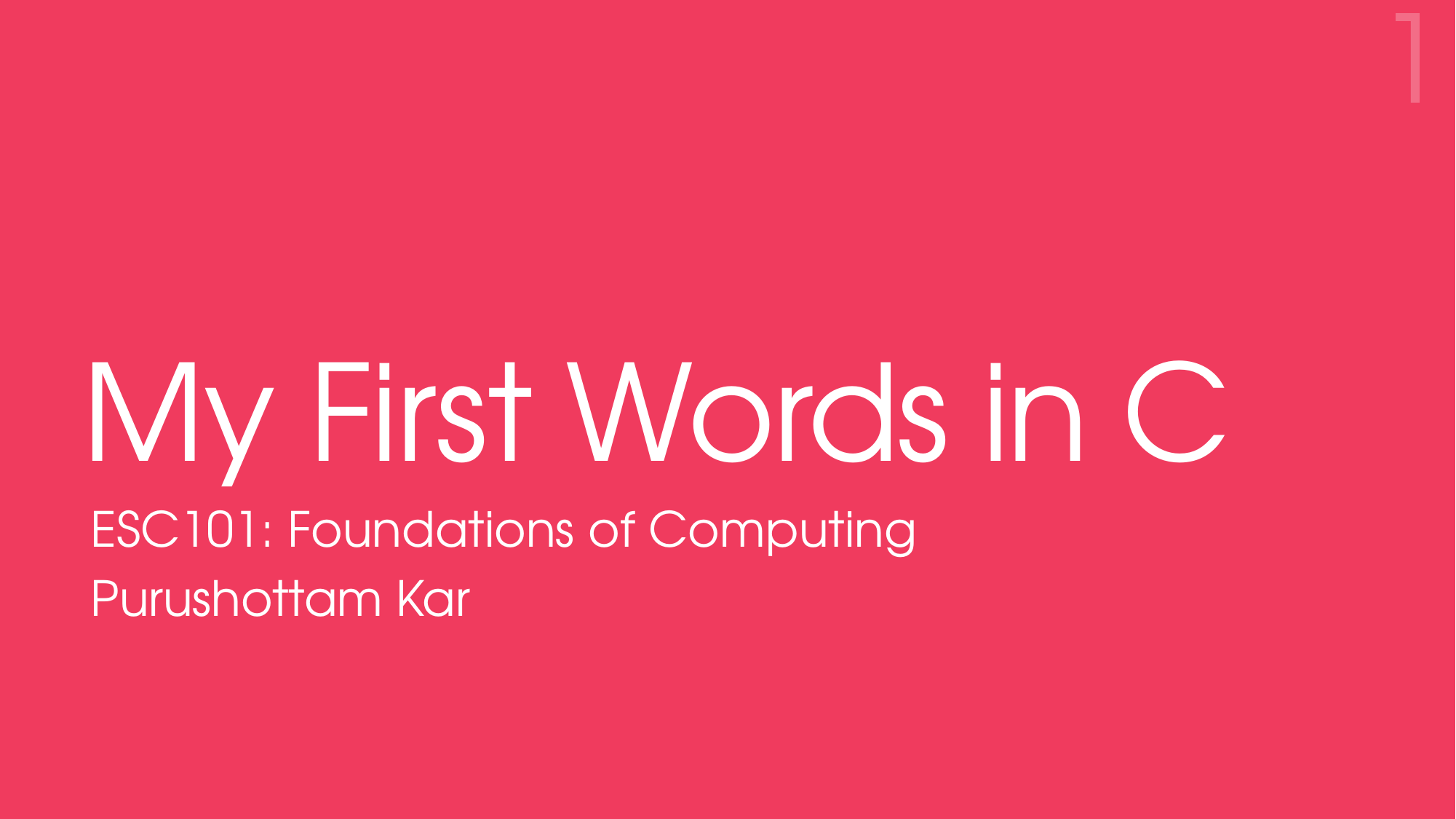

1
# My First Words in C
ESC101: Foundations of Computing
Purushottam Kar